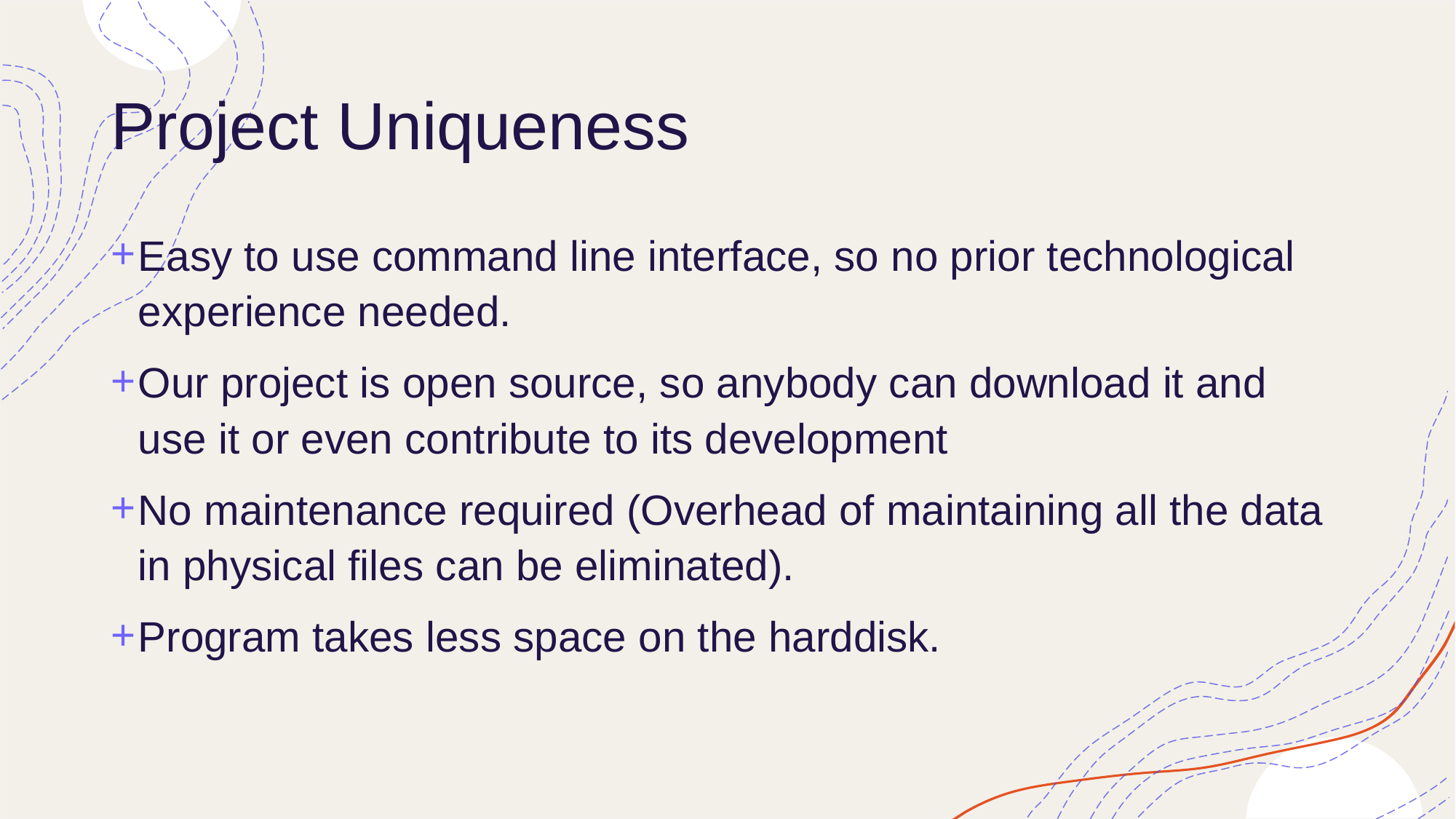

# Project Uniqueness
Easy to use command line interface, so no prior technological experience needed.
Our project is open source, so anybody can download it and use it or even contribute to its development
No maintenance required (Overhead of maintaining all the data in physical files can be eliminated).
Program takes less space on the harddisk.